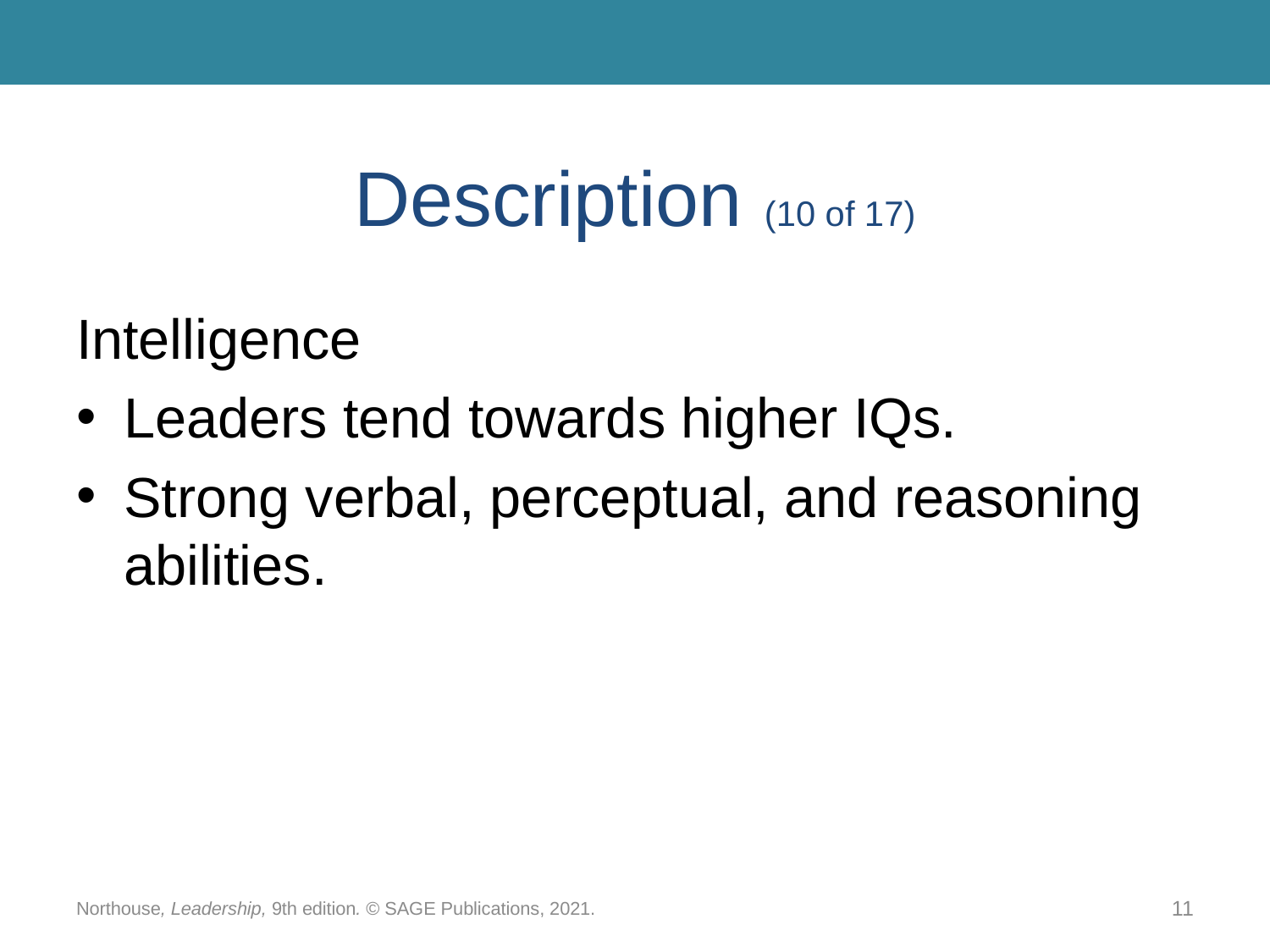

# Description (10 of 17)
Intelligence
Leaders tend towards higher IQs.
Strong verbal, perceptual, and reasoning abilities.

Northouse, Leadership, 9th edition. © SAGE Publications, 2021.
11